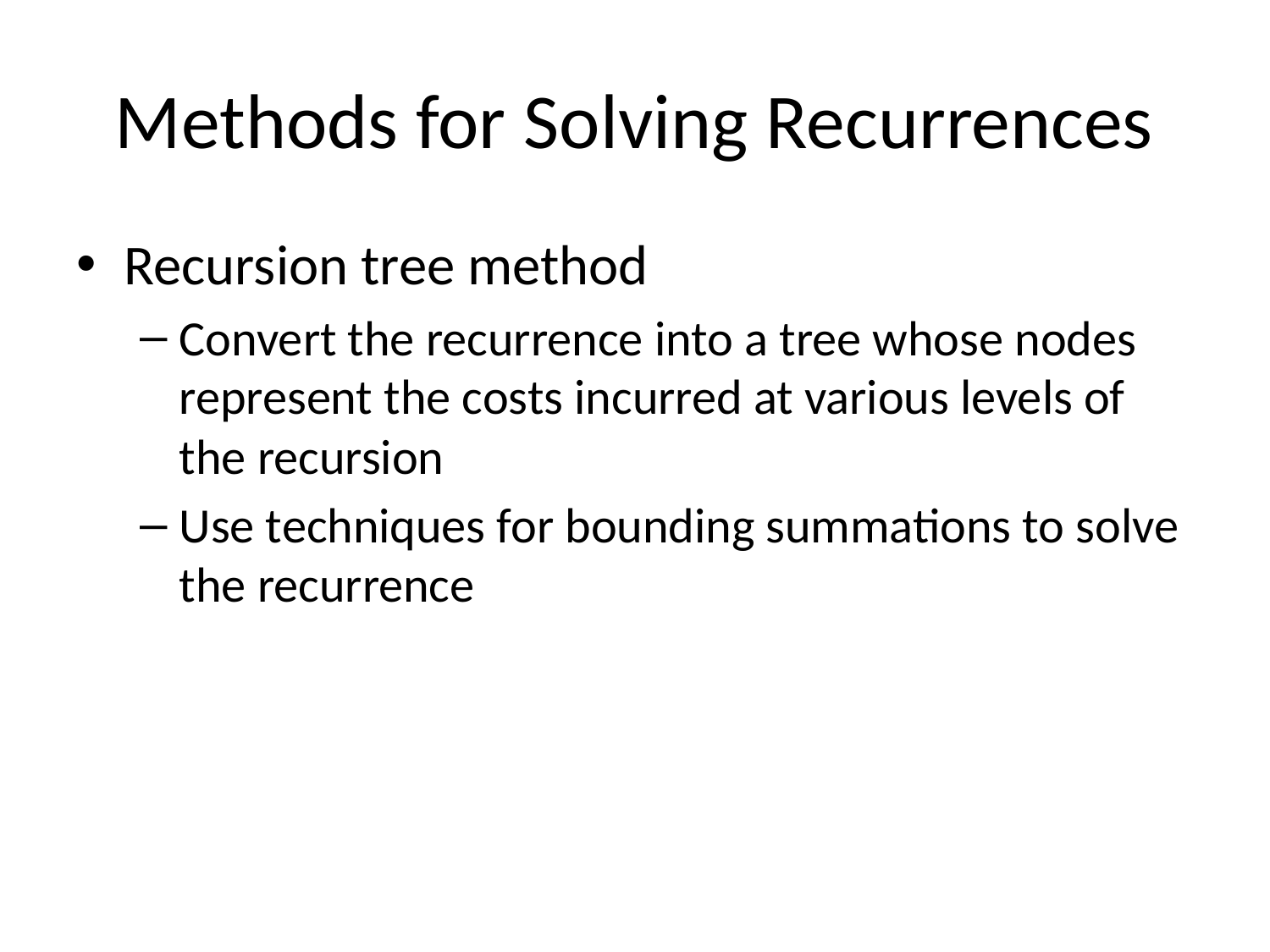

# Methods for Solving Recurrences
Recursion tree method
Convert the recurrence into a tree whose nodes represent the costs incurred at various levels of the recursion
Use techniques for bounding summations to solve the recurrence